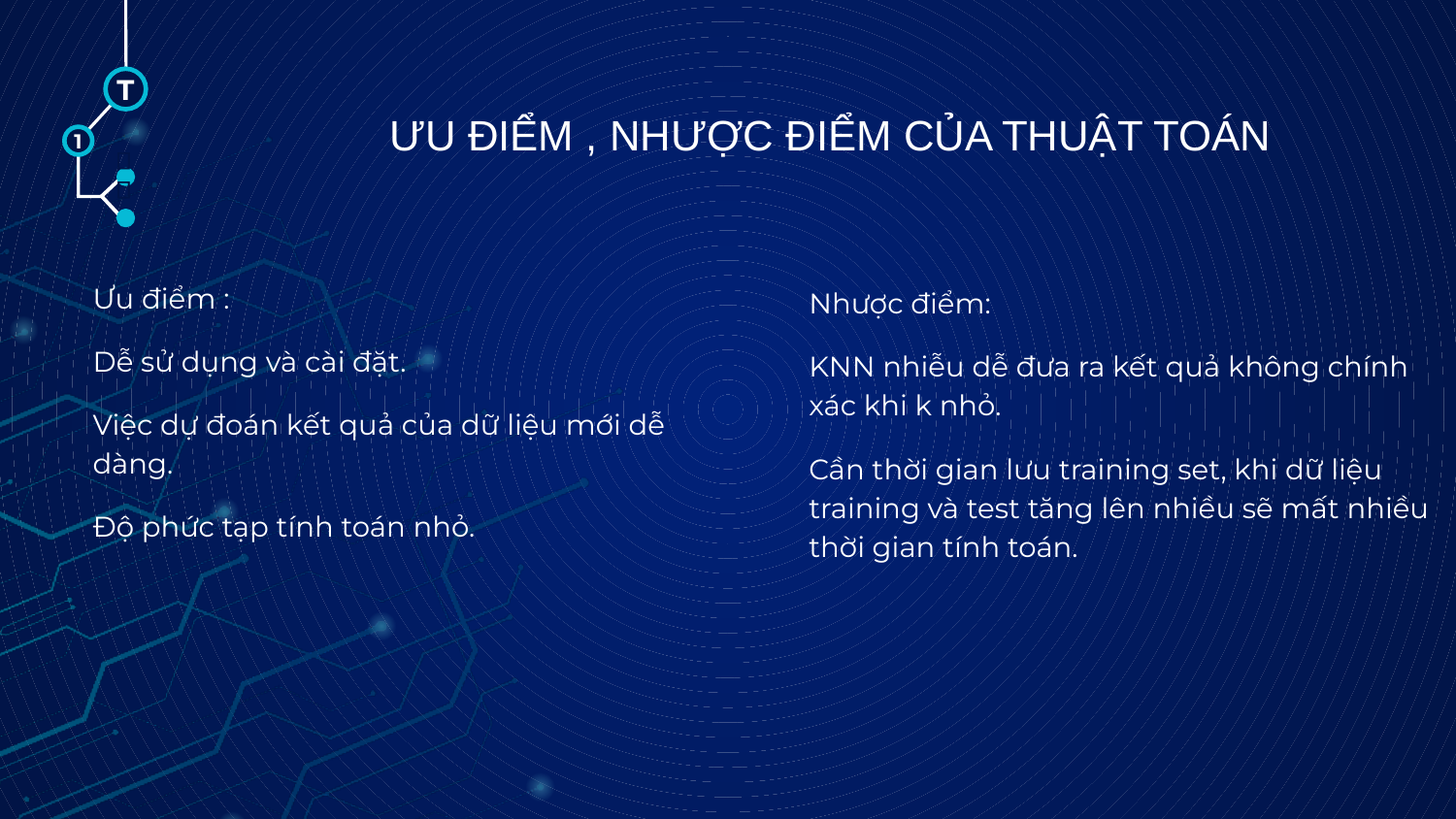

T
# ƯU ĐIỂM , NHƯỢC ĐIỂM CỦA THUẬT TOÁN
1
🠺

🠺
Ưu điểm :
Dễ sử dụng và cài đặt.
Việc dự đoán kết quả của dữ liệu mới dễ dàng.
Độ phức tạp tính toán nhỏ.

Nhược điểm:
KNN nhiễu dễ đưa ra kết quả không chính xác khi k nhỏ.
Cần thời gian lưu training set, khi dữ liệu training và test tăng lên nhiều sẽ mất nhiều thời gian tính toán.